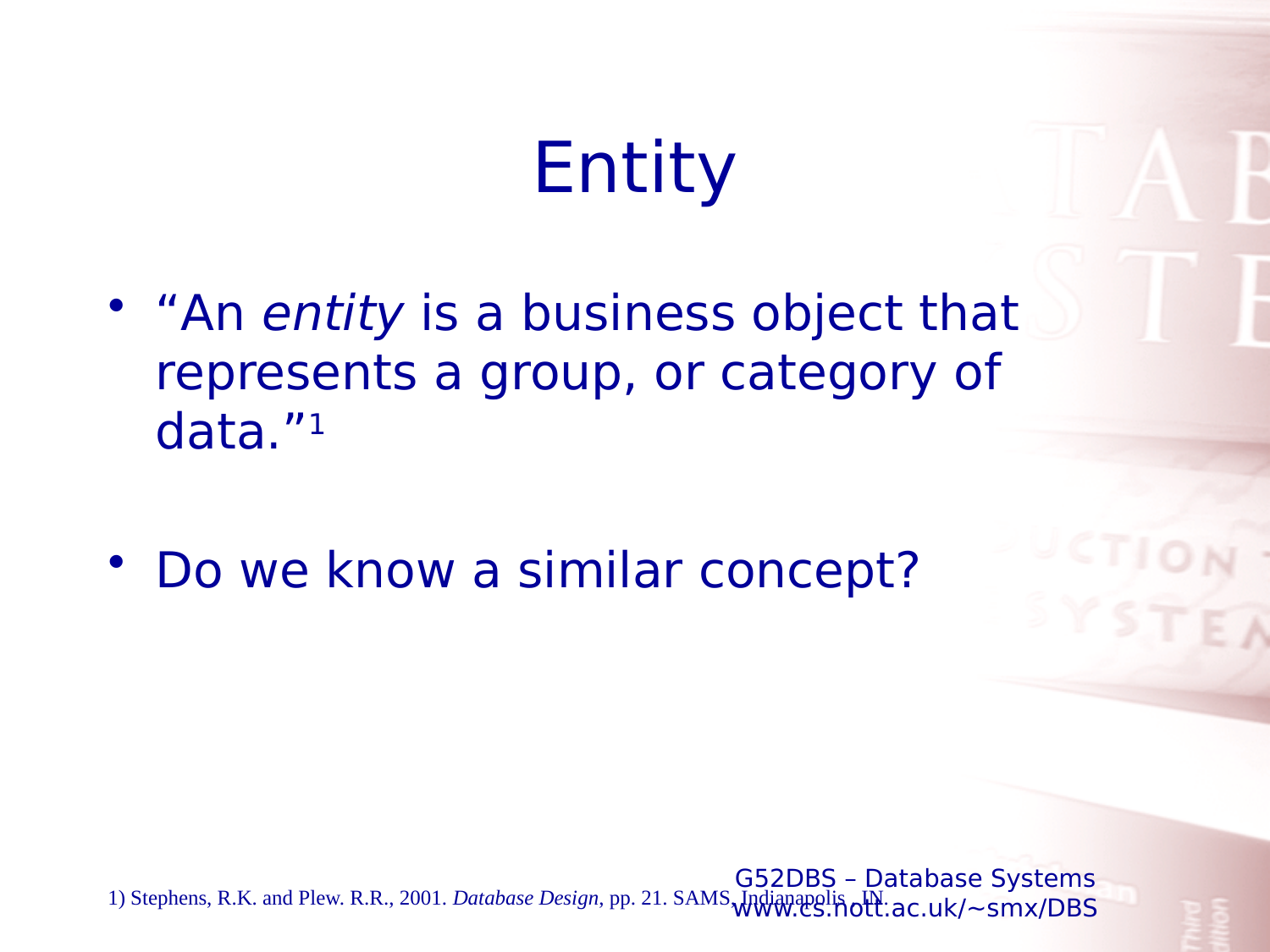

# Entity
“An entity is a business object that represents a group, or category of data.”1

Do we know a similar concept?
1) Stephens, R.K. and Plew. R.R., 2001. Database Design, pp. 21. SAMS, Indianapolis , IN.